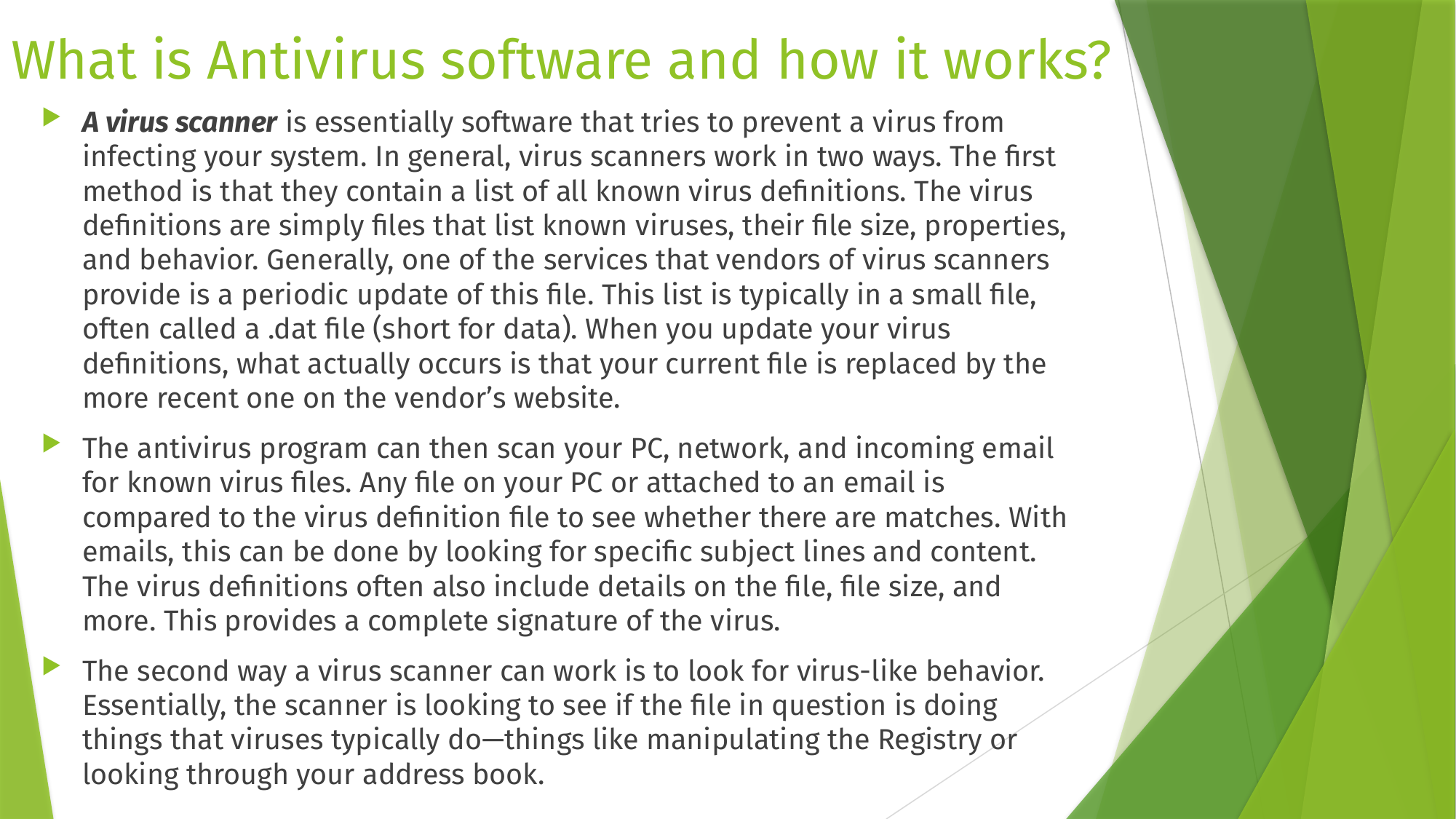

# What is Antivirus software and how it works?
A virus scanner is essentially software that tries to prevent a virus from infecting your system. In general, virus scanners work in two ways. The first method is that they contain a list of all known virus definitions. The virus definitions are simply files that list known viruses, their file size, properties, and behavior. Generally, one of the services that vendors of virus scanners provide is a periodic update of this file. This list is typically in a small file, often called a .dat file (short for data). When you update your virus definitions, what actually occurs is that your current file is replaced by the more recent one on the vendor’s website.
The antivirus program can then scan your PC, network, and incoming email for known virus files. Any file on your PC or attached to an email is compared to the virus definition file to see whether there are matches. With emails, this can be done by looking for specific subject lines and content. The virus definitions often also include details on the file, file size, and more. This provides a complete signature of the virus.
The second way a virus scanner can work is to look for virus-like behavior. Essentially, the scanner is looking to see if the file in question is doing things that viruses typically do—things like manipulating the Registry or looking through your address book.